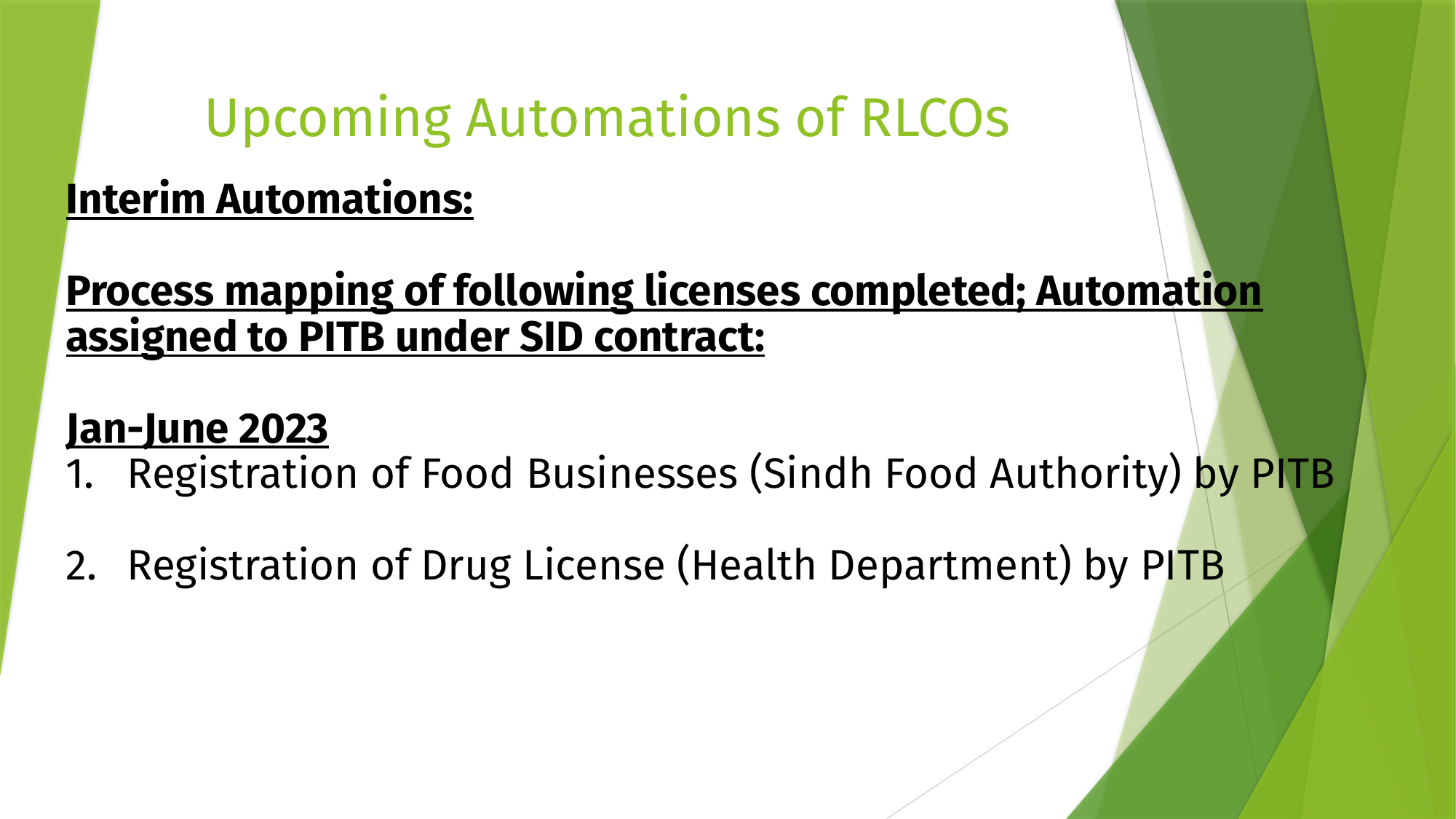

# Upcoming Automations of RLCOs
Interim Automations:

Process mapping of following licenses completed; Automation assigned to PITB under SID contract:

Jan-June 2023
Registration of Food Businesses (Sindh Food Authority) by PITB

Registration of Drug License (Health Department) by PITB